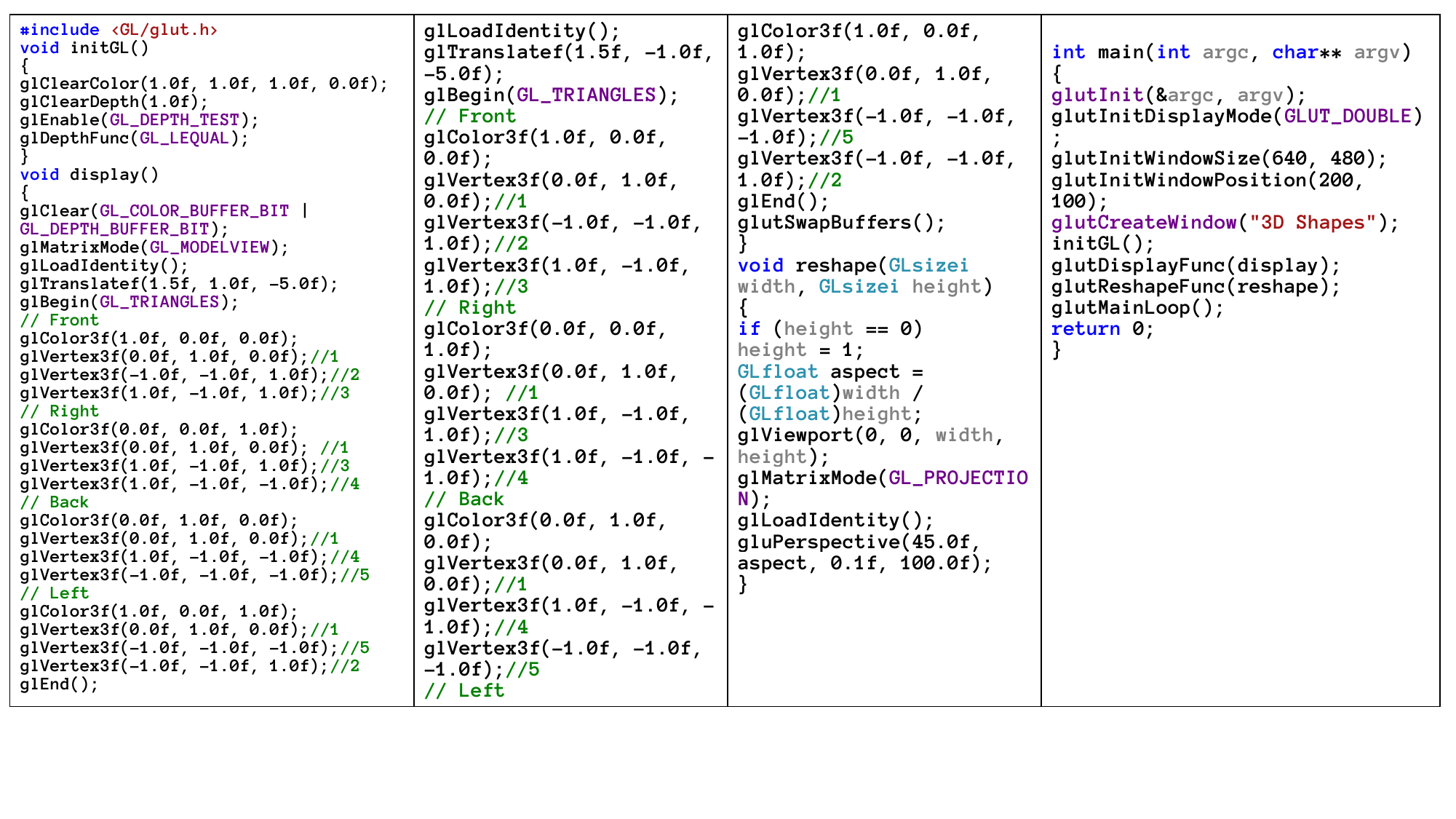

| #include <GL/glut.h> void initGL() { glClearColor(1.0f, 1.0f, 1.0f, 0.0f); glClearDepth(1.0f); glEnable(GL\_DEPTH\_TEST); glDepthFunc(GL\_LEQUAL); } void display() { glClear(GL\_COLOR\_BUFFER\_BIT | GL\_DEPTH\_BUFFER\_BIT); glMatrixMode(GL\_MODELVIEW); glLoadIdentity(); glTranslatef(1.5f, 1.0f, -5.0f); glBegin(GL\_TRIANGLES); // Front glColor3f(1.0f, 0.0f, 0.0f); glVertex3f(0.0f, 1.0f, 0.0f);//1 glVertex3f(-1.0f, -1.0f, 1.0f);//2 glVertex3f(1.0f, -1.0f, 1.0f);//3 // Right glColor3f(0.0f, 0.0f, 1.0f); glVertex3f(0.0f, 1.0f, 0.0f); //1 glVertex3f(1.0f, -1.0f, 1.0f);//3 glVertex3f(1.0f, -1.0f, -1.0f);//4 // Back glColor3f(0.0f, 1.0f, 0.0f); glVertex3f(0.0f, 1.0f, 0.0f);//1 glVertex3f(1.0f, -1.0f, -1.0f);//4 glVertex3f(-1.0f, -1.0f, -1.0f);//5 // Left glColor3f(1.0f, 0.0f, 1.0f); glVertex3f(0.0f, 1.0f, 0.0f);//1 glVertex3f(-1.0f, -1.0f, -1.0f);//5 glVertex3f(-1.0f, -1.0f, 1.0f);//2 glEnd(); | glLoadIdentity(); glTranslatef(1.5f, -1.0f, -5.0f); glBegin(GL\_TRIANGLES); // Front glColor3f(1.0f, 0.0f, 0.0f); glVertex3f(0.0f, 1.0f, 0.0f);//1 glVertex3f(-1.0f, -1.0f, 1.0f);//2 glVertex3f(1.0f, -1.0f, 1.0f);//3 // Right glColor3f(0.0f, 0.0f, 1.0f); glVertex3f(0.0f, 1.0f, 0.0f); //1 glVertex3f(1.0f, -1.0f, 1.0f);//3 glVertex3f(1.0f, -1.0f, -1.0f);//4 // Back glColor3f(0.0f, 1.0f, 0.0f); glVertex3f(0.0f, 1.0f, 0.0f);//1 glVertex3f(1.0f, -1.0f, -1.0f);//4 glVertex3f(-1.0f, -1.0f, -1.0f);//5 // Left | glColor3f(1.0f, 0.0f, 1.0f); glVertex3f(0.0f, 1.0f, 0.0f);//1 glVertex3f(-1.0f, -1.0f, -1.0f);//5 glVertex3f(-1.0f, -1.0f, 1.0f);//2 glEnd(); glutSwapBuffers(); } void reshape(GLsizei width, GLsizei height) { if (height == 0) height = 1; GLfloat aspect = (GLfloat)width / (GLfloat)height; glViewport(0, 0, width, height); glMatrixMode(GL\_PROJECTION); glLoadIdentity(); gluPerspective(45.0f, aspect, 0.1f, 100.0f); } | int main(int argc, char\*\* argv) { glutInit(&argc, argv); glutInitDisplayMode(GLUT\_DOUBLE); glutInitWindowSize(640, 480); glutInitWindowPosition(200, 100); glutCreateWindow("3D Shapes"); initGL(); glutDisplayFunc(display); glutReshapeFunc(reshape); glutMainLoop(); return 0; } |
| --- | --- | --- | --- |